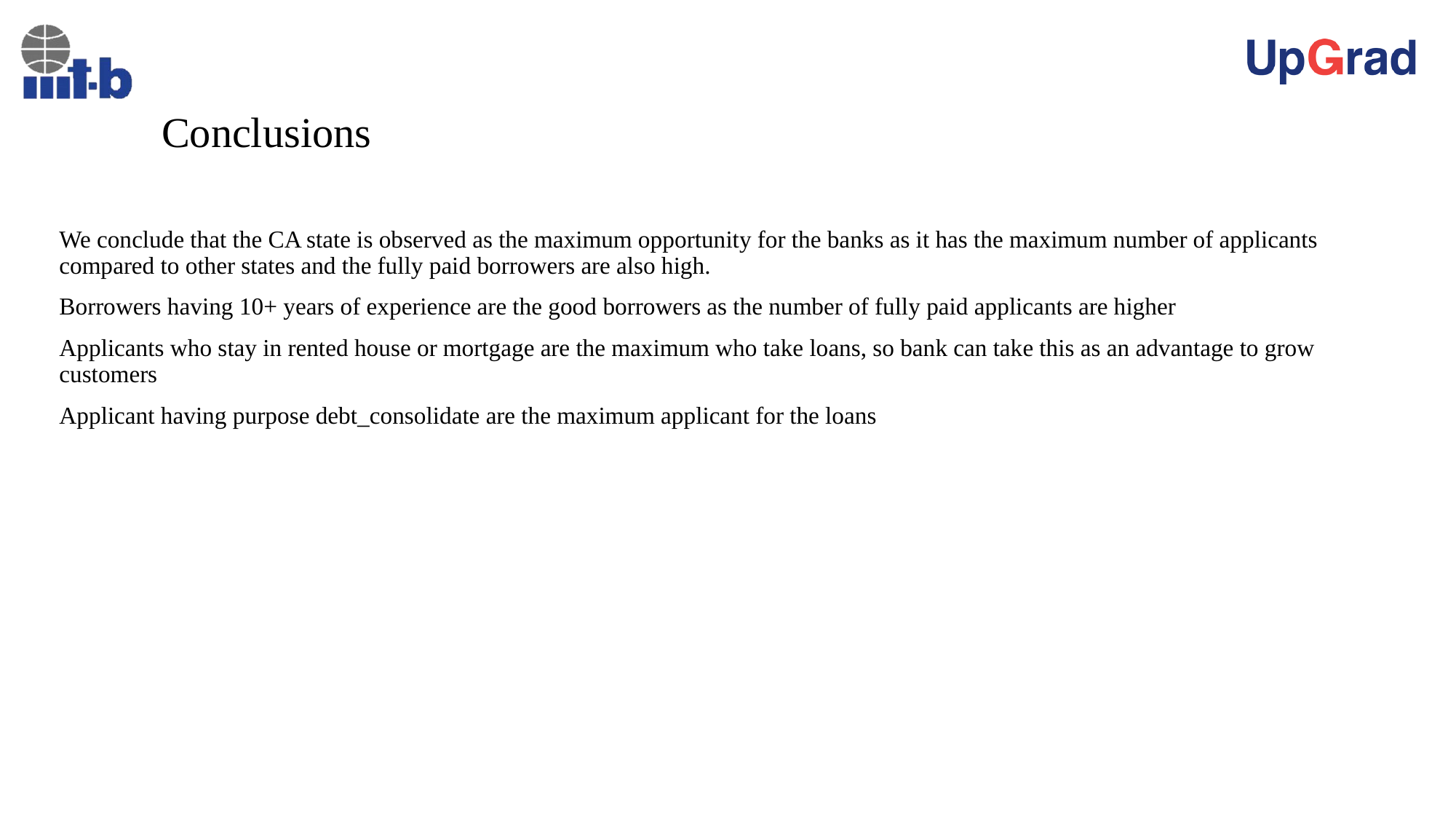

# Conclusions
We conclude that the CA state is observed as the maximum opportunity for the banks as it has the maximum number of applicants compared to other states and the fully paid borrowers are also high.
Borrowers having 10+ years of experience are the good borrowers as the number of fully paid applicants are higher
Applicants who stay in rented house or mortgage are the maximum who take loans, so bank can take this as an advantage to grow customers
Applicant having purpose debt_consolidate are the maximum applicant for the loans